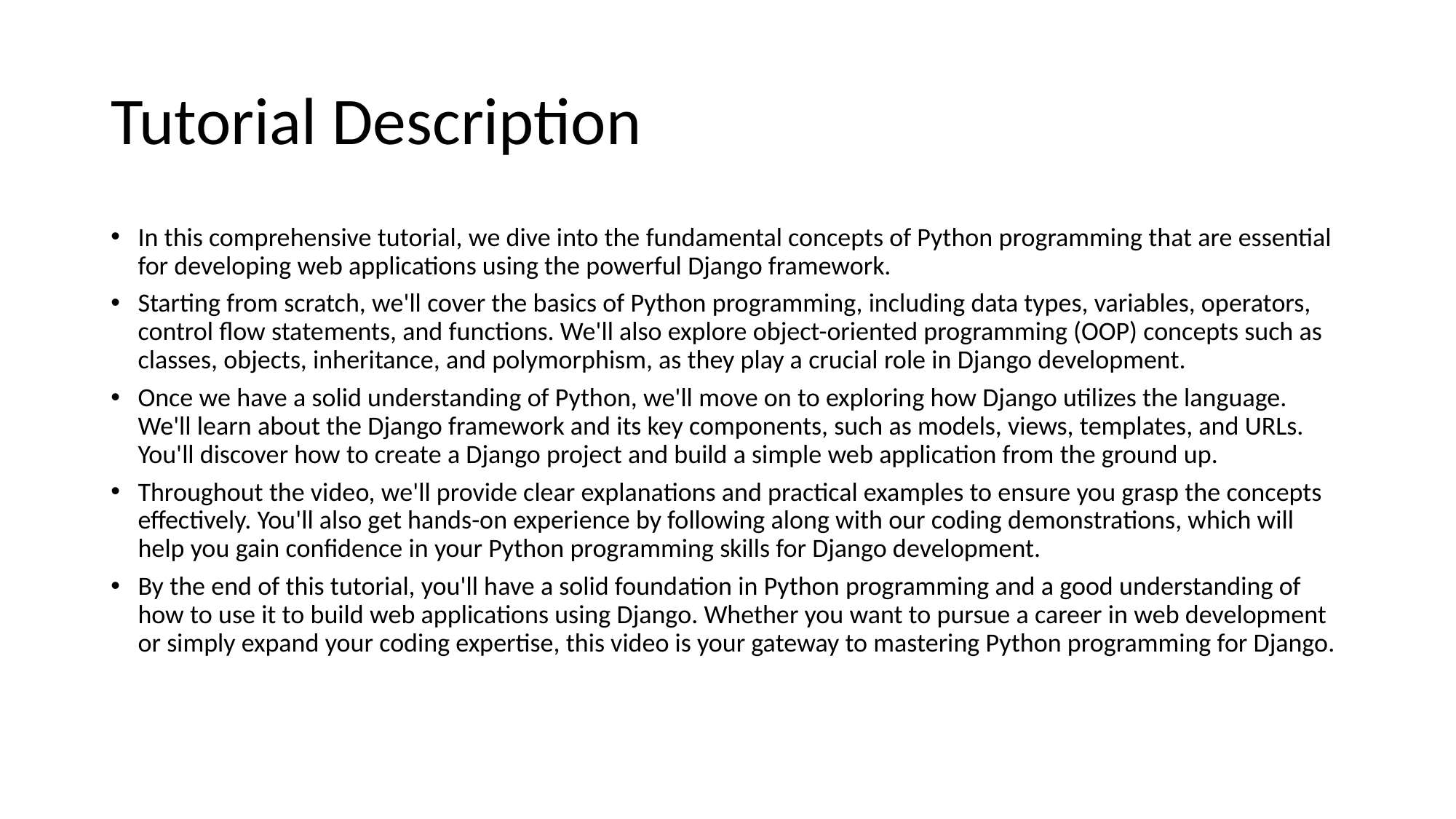

# Tutorial Description
In this comprehensive tutorial, we dive into the fundamental concepts of Python programming that are essential for developing web applications using the powerful Django framework.
Starting from scratch, we'll cover the basics of Python programming, including data types, variables, operators, control flow statements, and functions. We'll also explore object-oriented programming (OOP) concepts such as classes, objects, inheritance, and polymorphism, as they play a crucial role in Django development.
Once we have a solid understanding of Python, we'll move on to exploring how Django utilizes the language. We'll learn about the Django framework and its key components, such as models, views, templates, and URLs. You'll discover how to create a Django project and build a simple web application from the ground up.
Throughout the video, we'll provide clear explanations and practical examples to ensure you grasp the concepts effectively. You'll also get hands-on experience by following along with our coding demonstrations, which will help you gain confidence in your Python programming skills for Django development.
By the end of this tutorial, you'll have a solid foundation in Python programming and a good understanding of how to use it to build web applications using Django. Whether you want to pursue a career in web development or simply expand your coding expertise, this video is your gateway to mastering Python programming for Django.